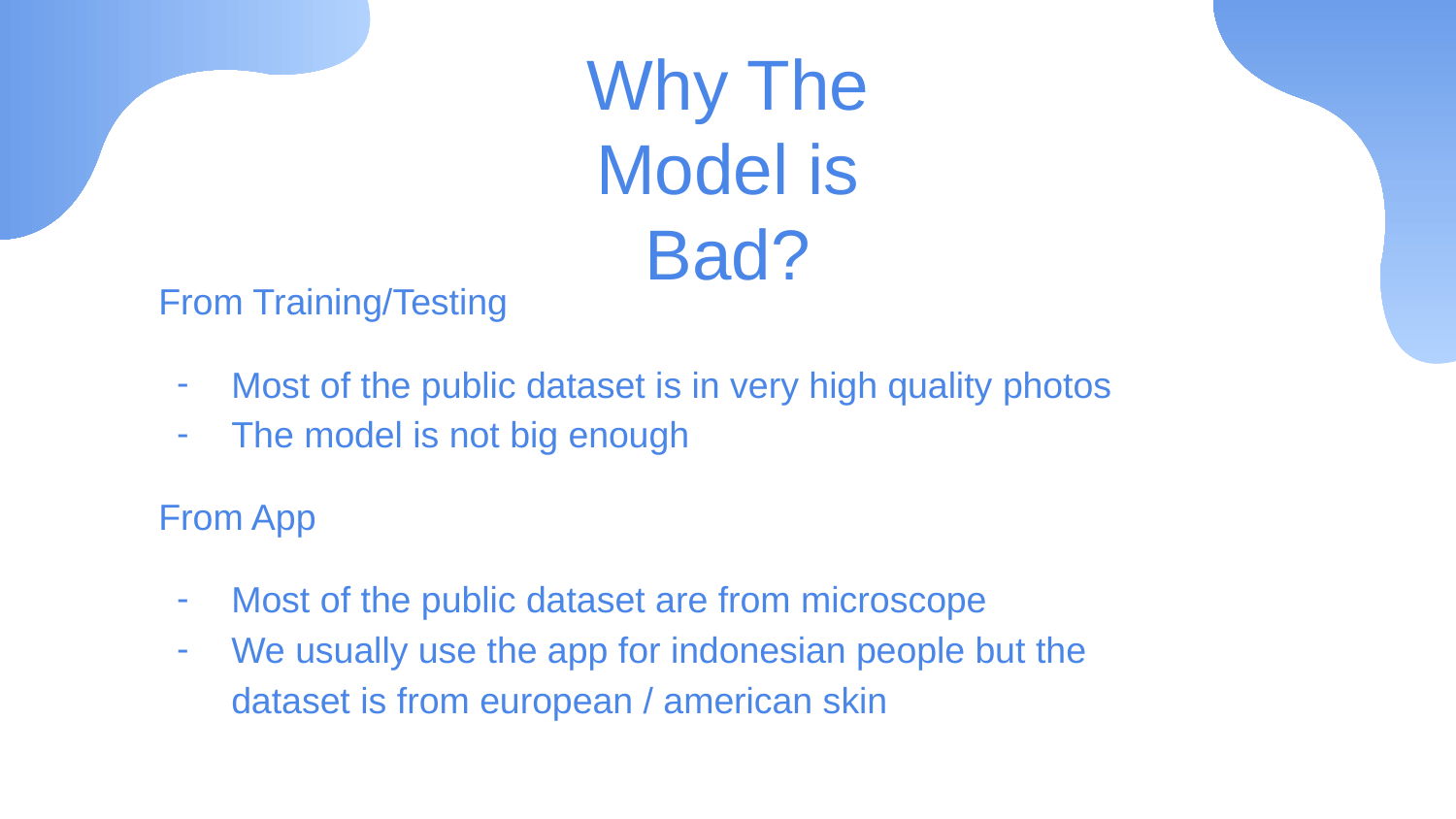

# Why The Model is Bad?
From Training/Testing
Most of the public dataset is in very high quality photos
The model is not big enough
From App
Most of the public dataset are from microscope
We usually use the app for indonesian people but the
dataset is from european / american skin